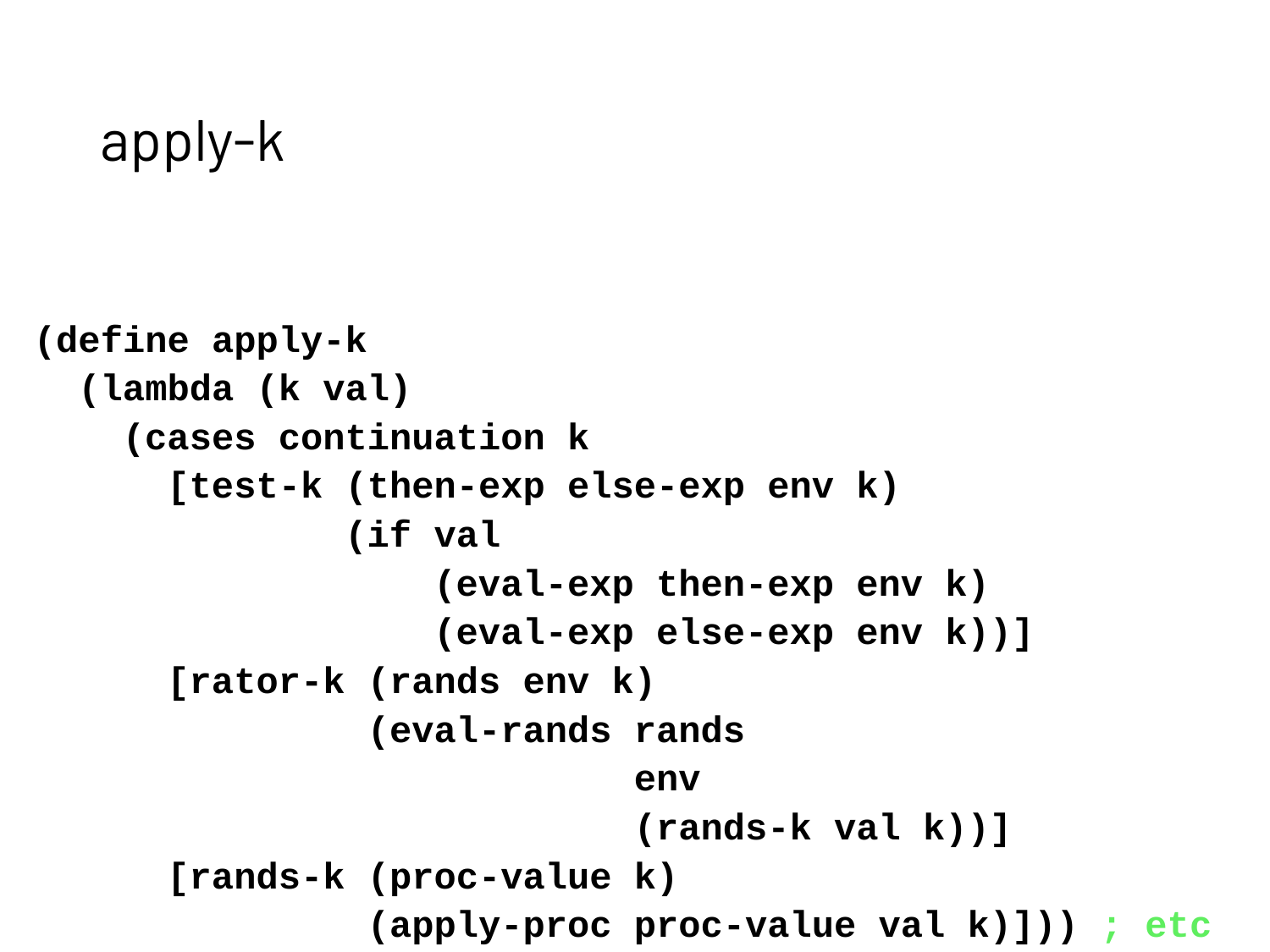

# apply-k
(define apply-k
  (lambda (k val)
    (cases continuation k
      [test-k (then-exp else-exp env k)
              (if val
                  (eval-exp then-exp env k)
                  (eval-exp else-exp env k))]
      [rator-k (rands env k)
               (eval-rands rands
                           env
                           (rands-k val k))]
      [rands-k (proc-value k)
               (apply-proc proc-value val k)])) ; etc